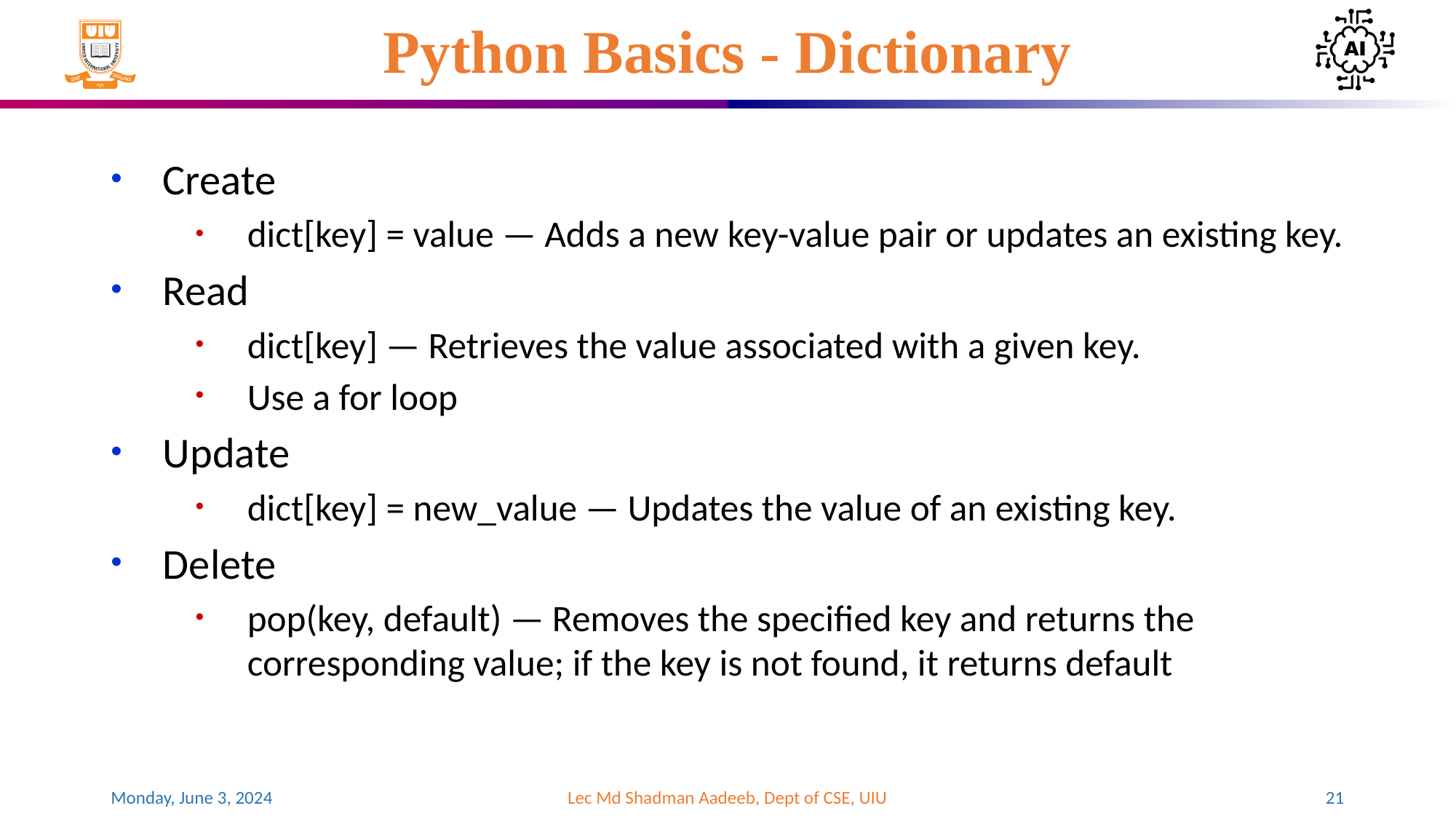

# Python Basics - Dictionary
Create
dict[key] = value — Adds a new key-value pair or updates an existing key.
Read
dict[key] — Retrieves the value associated with a given key.
Use a for loop
Update
dict[key] = new_value — Updates the value of an existing key.
Delete
pop(key, default) — Removes the specified key and returns the corresponding value; if the key is not found, it returns default
Monday, June 3, 2024
Lec Md Shadman Aadeeb, Dept of CSE, UIU
21